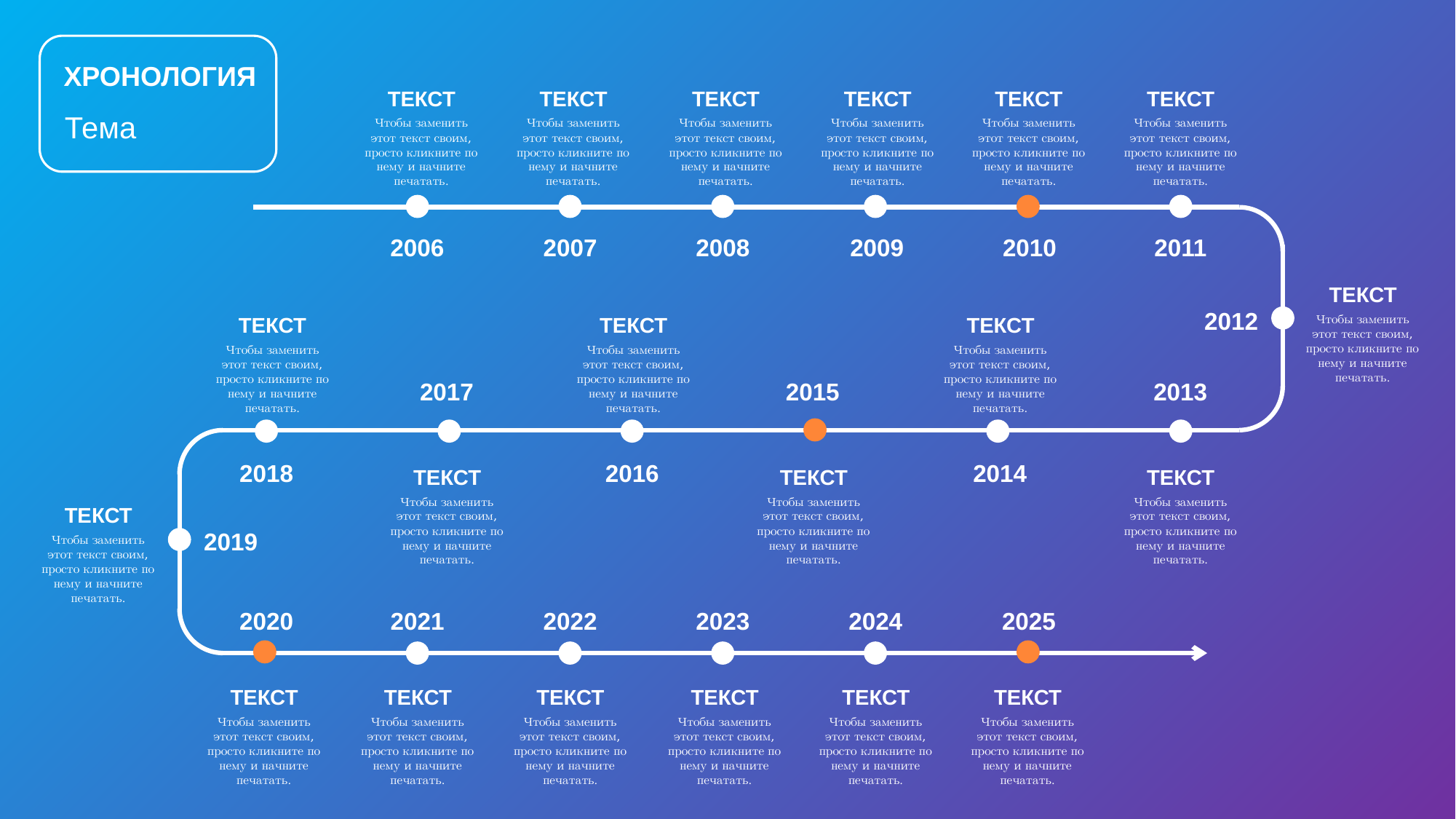

ХРОНОЛОГИЯ
ТЕКСТ
Чтобы заменить этот текст своим, просто кликните по нему и начните печатать.
ТЕКСТ
Чтобы заменить этот текст своим, просто кликните по нему и начните печатать.
ТЕКСТ
Чтобы заменить этот текст своим, просто кликните по нему и начните печатать.
ТЕКСТ
Чтобы заменить этот текст своим, просто кликните по нему и начните печатать.
ТЕКСТ
Чтобы заменить этот текст своим, просто кликните по нему и начните печатать.
ТЕКСТ
Чтобы заменить этот текст своим, просто кликните по нему и начните печатать.
Тема

2006
2007
2008
2009
2010
2011
ТЕКСТ
Чтобы заменить этот текст своим, просто кликните по нему и начните печатать.
2012
ТЕКСТ
Чтобы заменить этот текст своим, просто кликните по нему и начните печатать.
ТЕКСТ
Чтобы заменить этот текст своим, просто кликните по нему и начните печатать.
ТЕКСТ
Чтобы заменить этот текст своим, просто кликните по нему и начните печатать.

2017
2015
2013

2018
2016
2014
ТЕКСТ
ТЕКСТ
Чтобы заменить этот текст своим, просто кликните по нему и начните печатать.
Чтобы заменить этот текст своим, просто кликните по нему и начните печатать.
ТЕКСТ
Чтобы заменить этот текст своим, просто кликните по нему и начните печатать.
ТЕКСТ
Чтобы заменить этот текст своим, просто кликните по нему и начните печатать.
2019

2020
2021
2022
2023
2024
2025

ТЕКСТ
Чтобы заменить этот текст своим, просто кликните по нему и начните печатать.
ТЕКСТ
Чтобы заменить этот текст своим, просто кликните по нему и начните печатать.
ТЕКСТ
Чтобы заменить этот текст своим, просто кликните по нему и начните печатать.
ТЕКСТ
Чтобы заменить этот текст своим, просто кликните по нему и начните печатать.
ТЕКСТ
Чтобы заменить этот текст своим, просто кликните по нему и начните печатать.
ТЕКСТ
Чтобы заменить этот текст своим, просто кликните по нему и начните печатать.